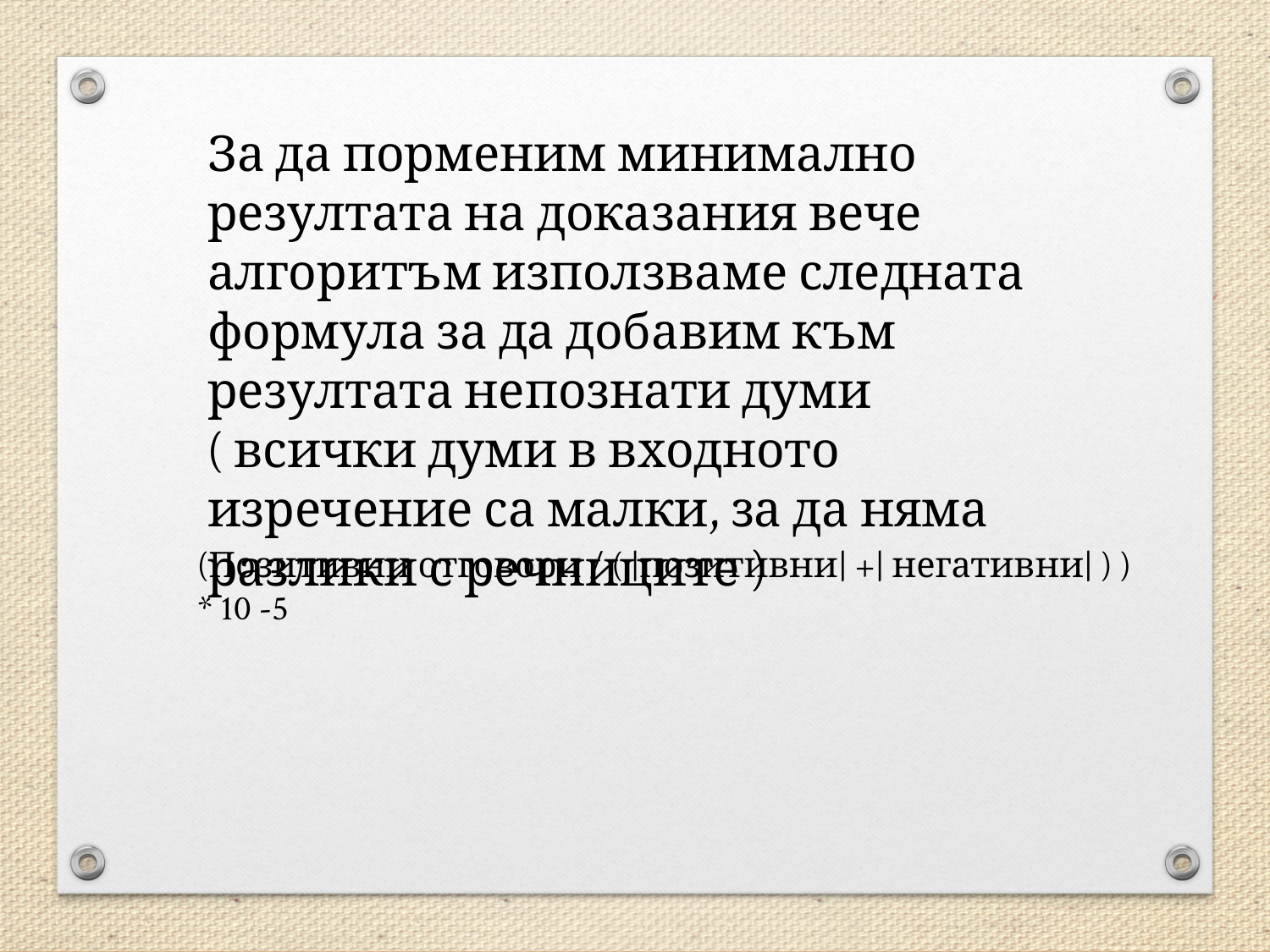

За да порменим минимално резултата на доказания вече алгоритъм използваме следната формула за да добавим към резултата непознати думи ( всички думи в входното изречение са малки, за да няма разлики с речниците )
(Позитивни отговори / ( |позитивни| +| негативни| ) ) * 10 -5